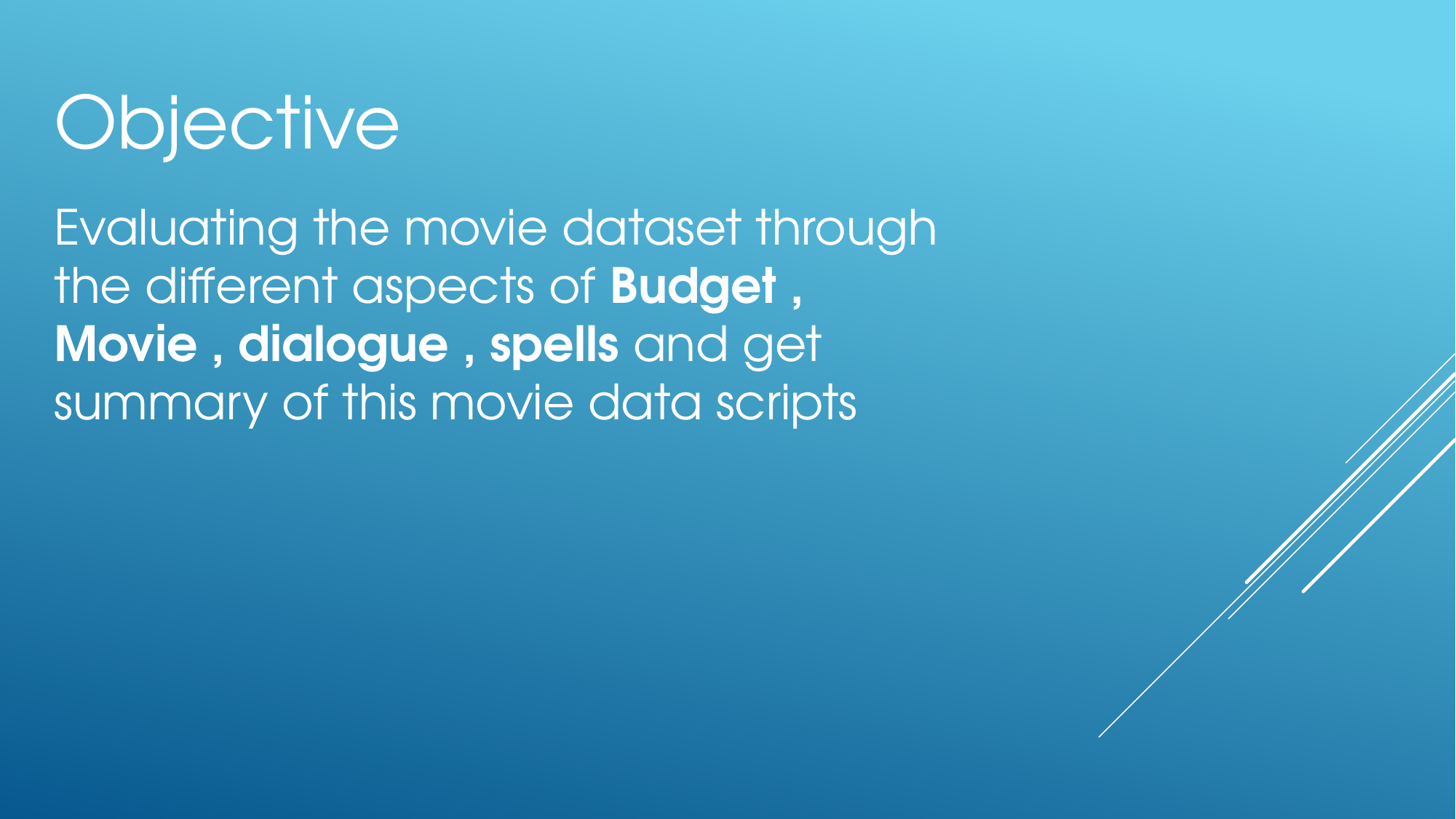

Objective

Evaluating the movie dataset through the different aspects of Budget , Movie , dialogue , spells and get summary of this movie data scripts